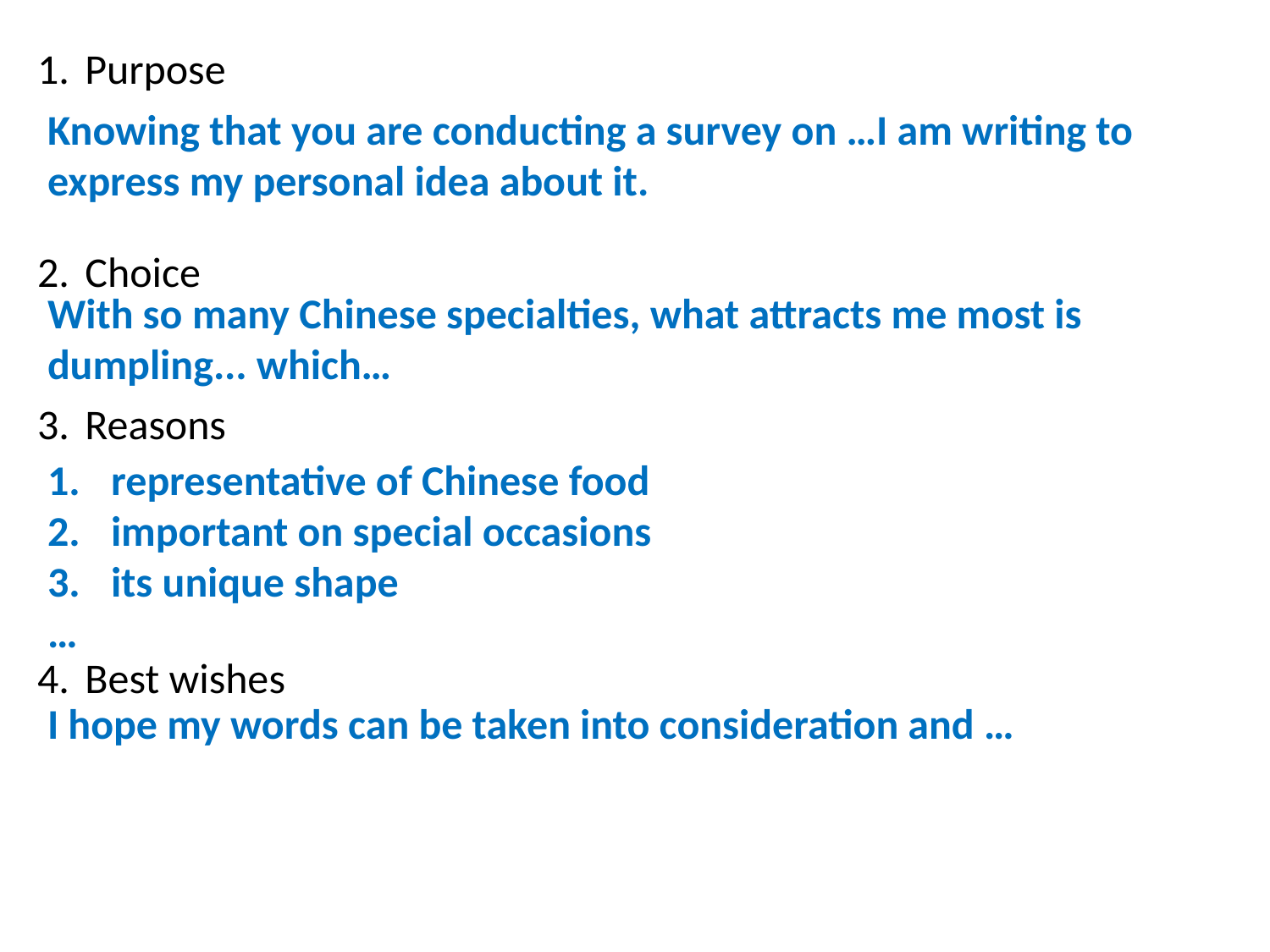

Purpose

Choice

Reasons

Best wishes

Knowing that you are conducting a survey on …I am writing to express my personal idea about it.
With so many Chinese specialties, what attracts me most is dumpling... which…
representative of Chinese food
important on special occasions
its unique shape
…

I hope my words can be taken into consideration and …